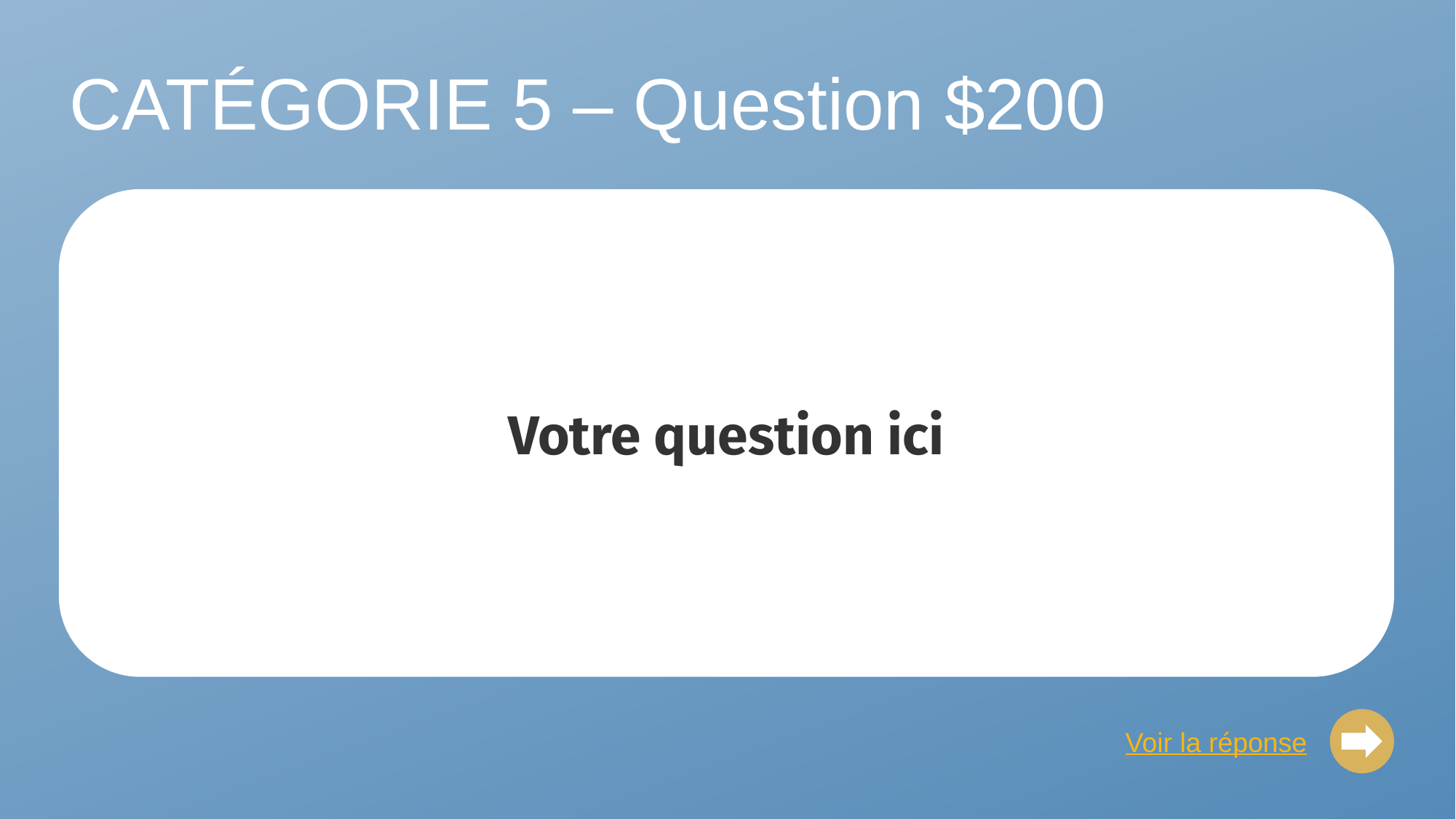

# CATÉGORIE 5 – Question $200
Votre question ici

Voir la réponse